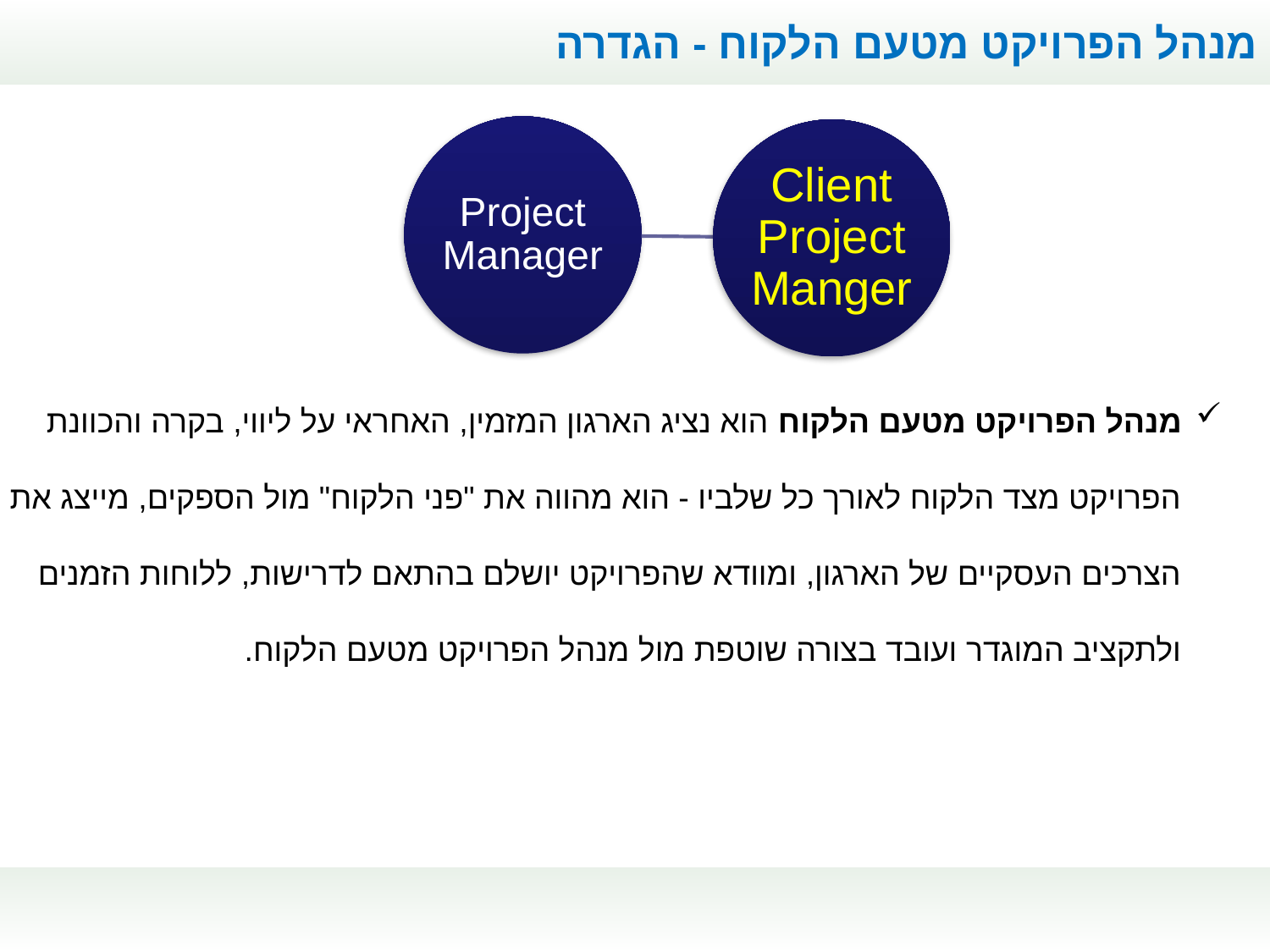

מנהל הפרויקט מטעם הלקוח - הגדרה
Project Manager

Client Project Manger

מנהל הפרויקט מטעם הלקוח הוא נציג הארגון המזמין, האחראי על ליווי, בקרה והכוונת הפרויקט מצד הלקוח לאורך כל שלביו - הוא מהווה את "פני הלקוח" מול הספקים, מייצג את הצרכים העסקיים של הארגון, ומוודא שהפרויקט יושלם בהתאם לדרישות, ללוחות הזמנים ולתקציב המוגדר ועובד בצורה שוטפת מול מנהל הפרויקט מטעם הלקוח.